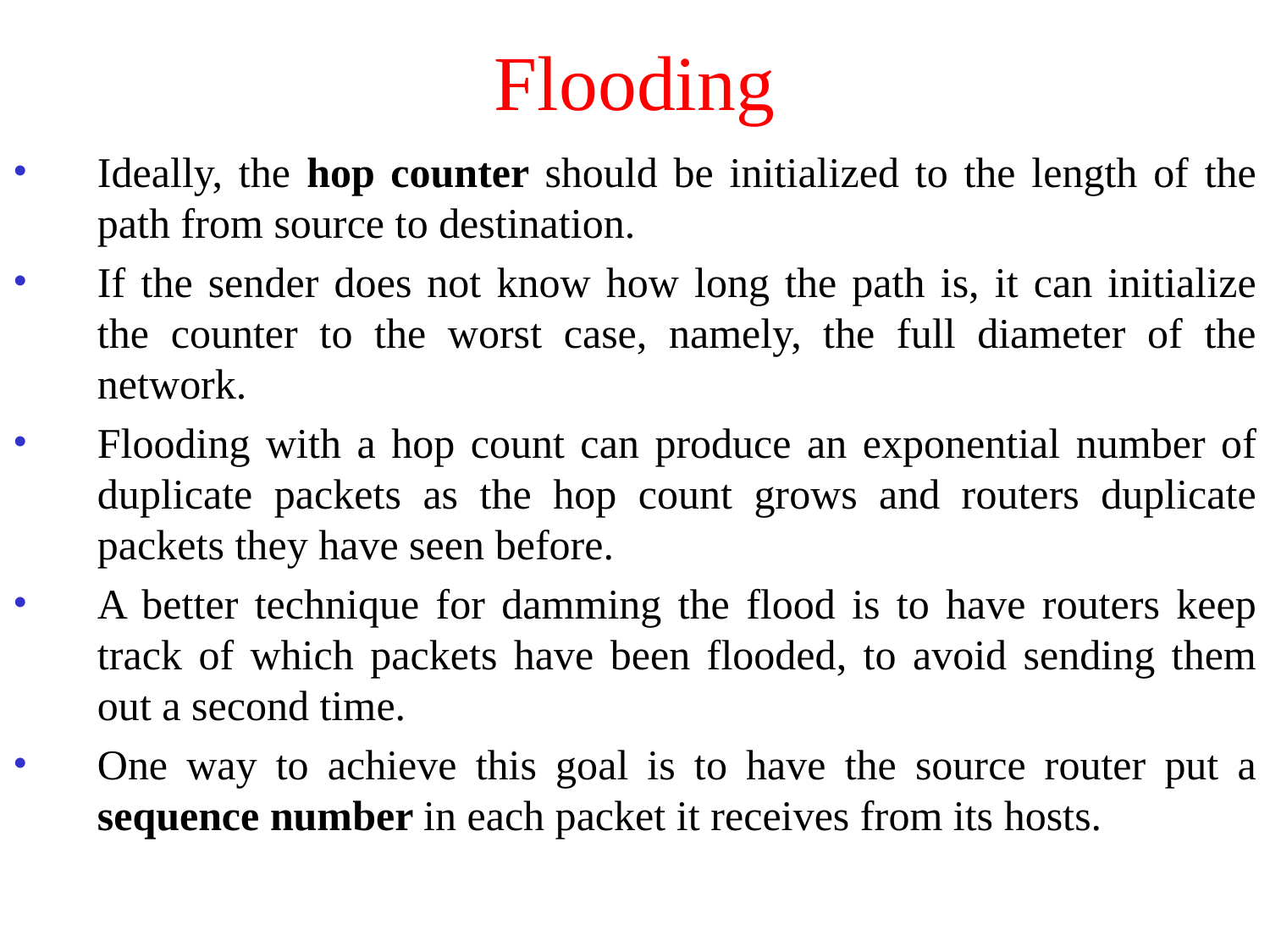

# Flooding
Ideally, the hop counter should be initialized to the length of the path from source to destination.
If the sender does not know how long the path is, it can initialize the counter to the worst case, namely, the full diameter of the network.
Flooding with a hop count can produce an exponential number of duplicate packets as the hop count grows and routers duplicate packets they have seen before.
A better technique for damming the flood is to have routers keep track of which packets have been flooded, to avoid sending them out a second time.
One way to achieve this goal is to have the source router put a sequence number in each packet it receives from its hosts.